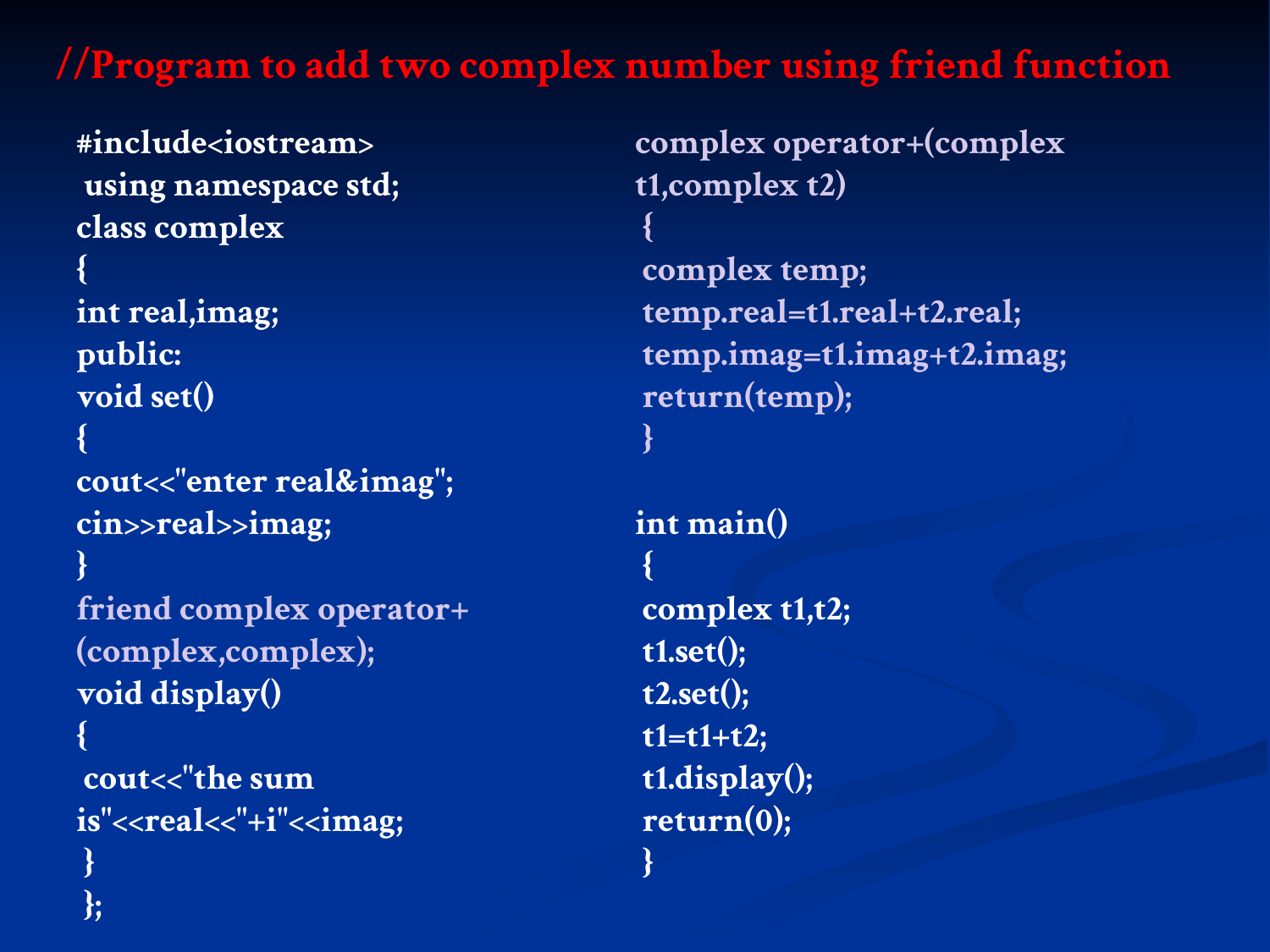

# //Program to add two complex number using friend function
#include<iostream>
 using namespace std;
class complex
{
int real,imag;
public:
void set()
{
cout<<"enter real&imag";
cin>>real>>imag;
}
friend complex operator+(complex,complex);
void display()
{
 cout<<"the sum is"<<real<<"+i"<<imag;
 }
 };

complex operator+(complex t1,complex t2)
 {
 complex temp;
 temp.real=t1.real+t2.real;
 temp.imag=t1.imag+t2.imag;
 return(temp);
 }

int main()
 {
 complex t1,t2;
 t1.set();
 t2.set();
 t1=t1+t2;
 t1.display();
 return(0);
 }